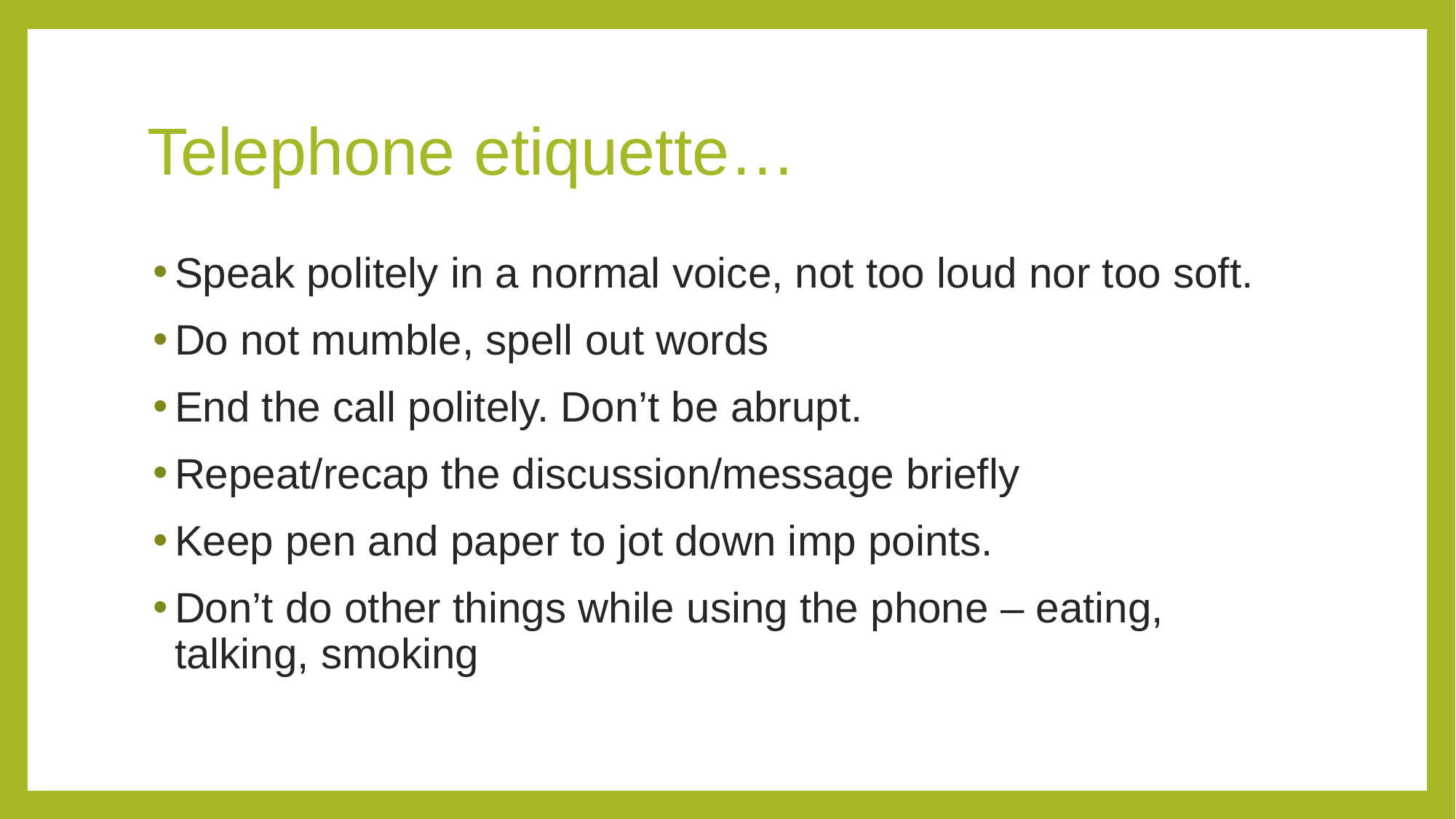

# Telephone etiquette…
Speak politely in a normal voice, not too loud nor too soft.
Do not mumble, spell out words
End the call politely. Don’t be abrupt.
Repeat/recap the discussion/message briefly
Keep pen and paper to jot down imp points.
Don’t do other things while using the phone – eating, talking, smoking